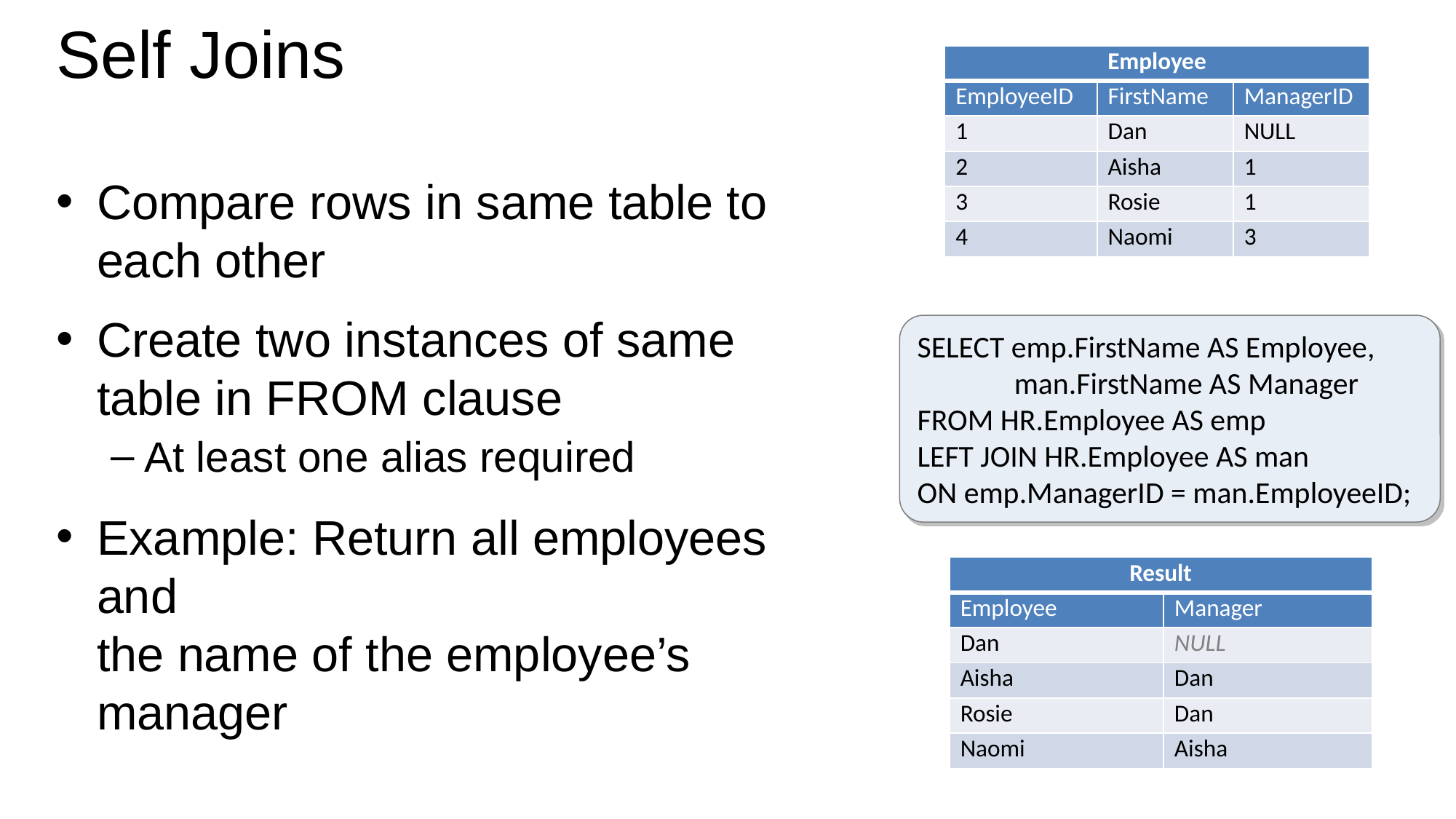

# Self Joins
| Employee |  |  |
| --- | --- | --- |
| EmployeeID | FirstName | ManagerID |
| 1 | Dan | NULL |
| 2 | Aisha | 1 |
| 3 | Rosie | 1 |
| 4 | Naomi | 3 |
Compare rows in same table to each other
Create two instances of same table in FROM clause
At least one alias required
Example: Return all employees and
the name of the employee’s manager

SELECT emp.FirstName AS Employee,
              man.FirstName AS Manager
FROM HR.Employee AS emp
LEFT JOIN HR.Employee AS man
ON emp.ManagerID = man.EmployeeID;
| Result |  |
| --- | --- |
| Employee | Manager |
| Dan | NULL |
| Aisha | Dan |
| Rosie | Dan |
| Naomi | Aisha |